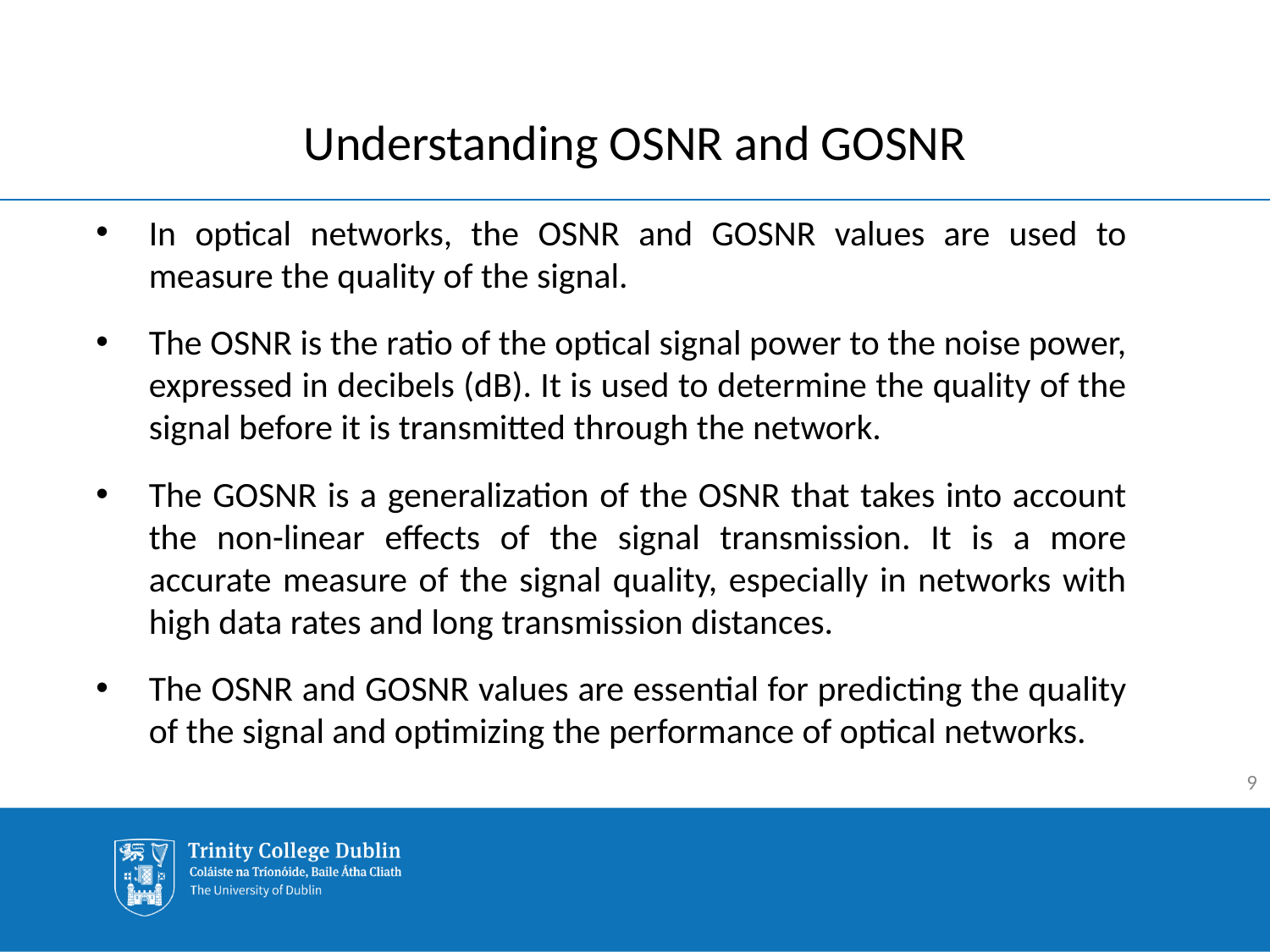

# Understanding OSNR and GOSNR
In optical networks, the OSNR and GOSNR values are used to measure the quality of the signal.
The OSNR is the ratio of the optical signal power to the noise power, expressed in decibels (dB). It is used to determine the quality of the signal before it is transmitted through the network.
The GOSNR is a generalization of the OSNR that takes into account the non-linear effects of the signal transmission. It is a more accurate measure of the signal quality, especially in networks with high data rates and long transmission distances.
The OSNR and GOSNR values are essential for predicting the quality of the signal and optimizing the performance of optical networks.
9